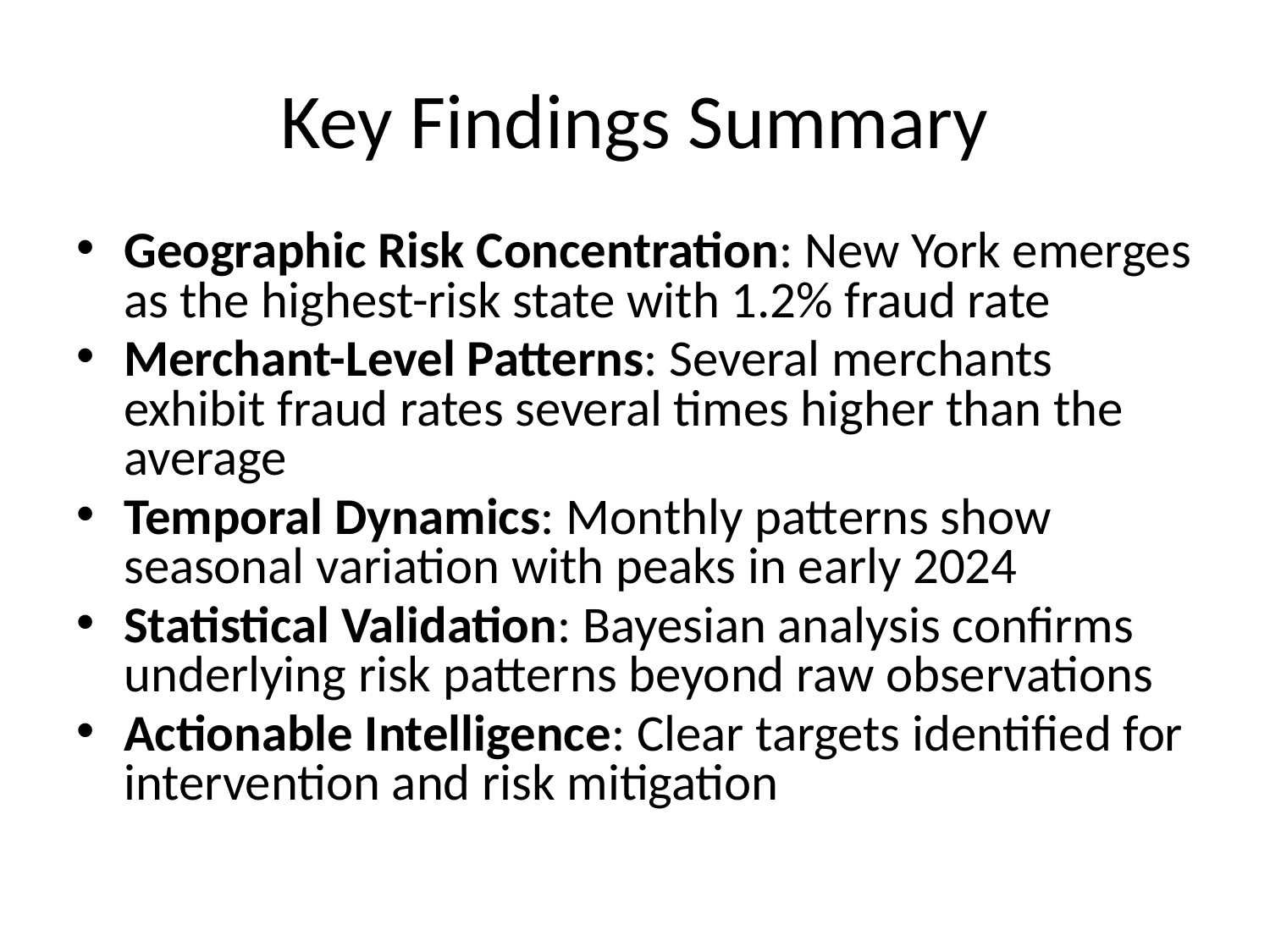

# Key Findings Summary
Geographic Risk Concentration: New York emerges as the highest-risk state with 1.2% fraud rate
Merchant-Level Patterns: Several merchants exhibit fraud rates several times higher than the average
Temporal Dynamics: Monthly patterns show seasonal variation with peaks in early 2024
Statistical Validation: Bayesian analysis confirms underlying risk patterns beyond raw observations
Actionable Intelligence: Clear targets identified for intervention and risk mitigation